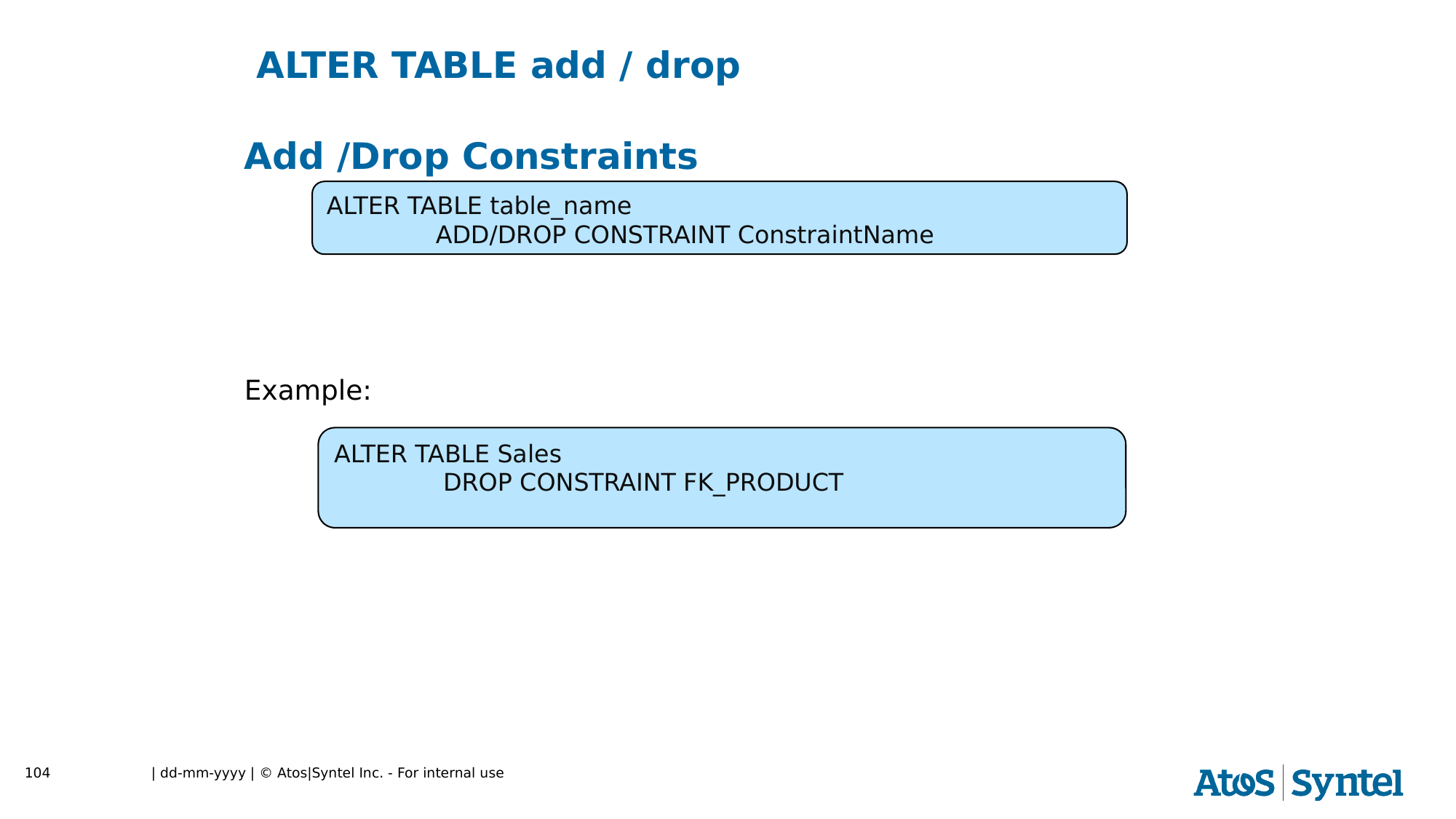

ALTER TABLE add / drop
Add /Drop Constraints

Example:

ALTER TABLE table_name
	ADD/DROP CONSTRAINT ConstraintName
ALTER TABLE Sales
	DROP CONSTRAINT FK_PRODUCT